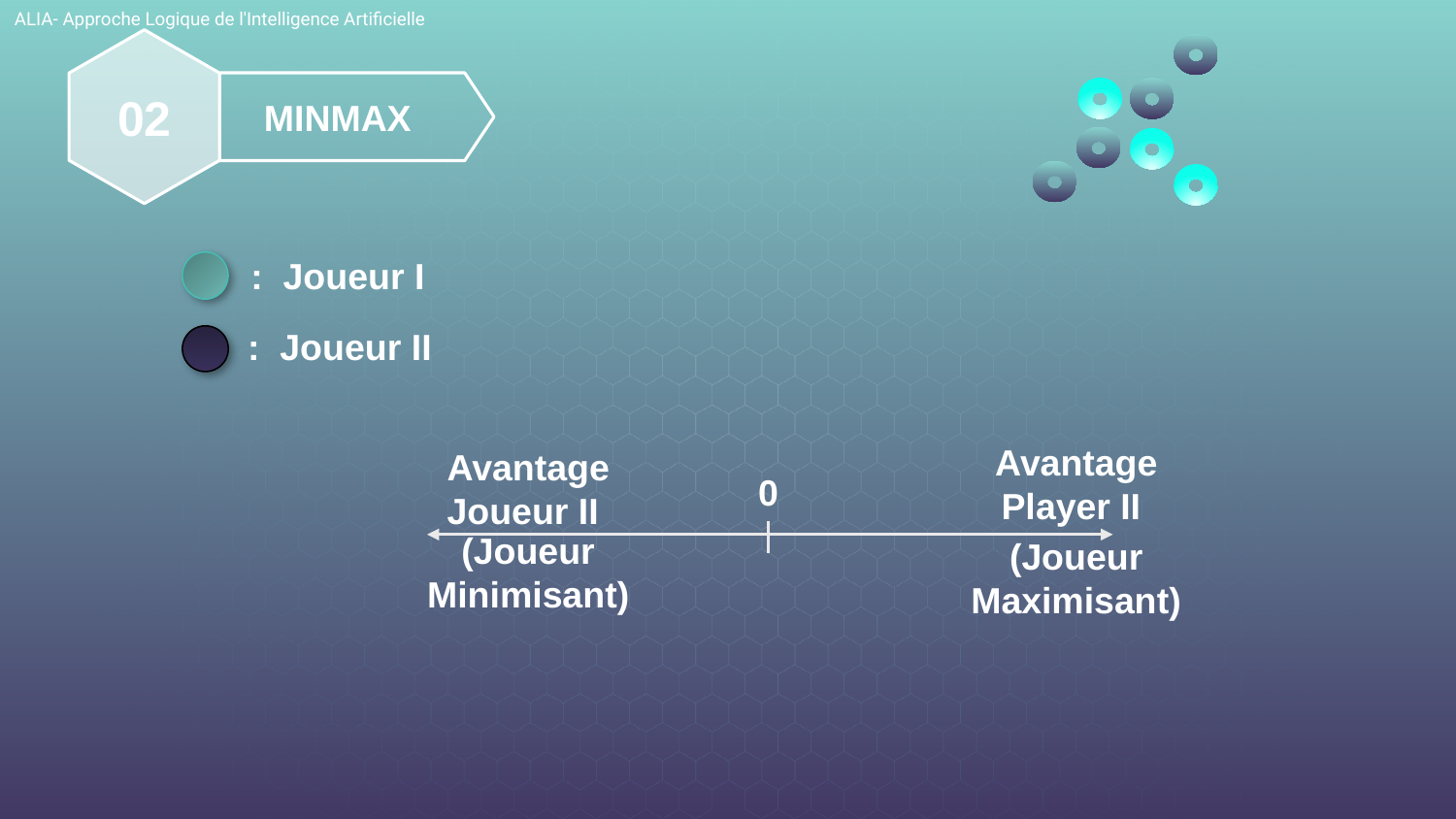

ALIA- Approche Logique de l'Intelligence Artificielle

MINMAX
02
:  Joueur I

:  Joueur II

Avantage Player II
Avantage Joueur II
0
(Joueur Minimisant)
(Joueur Maximisant)